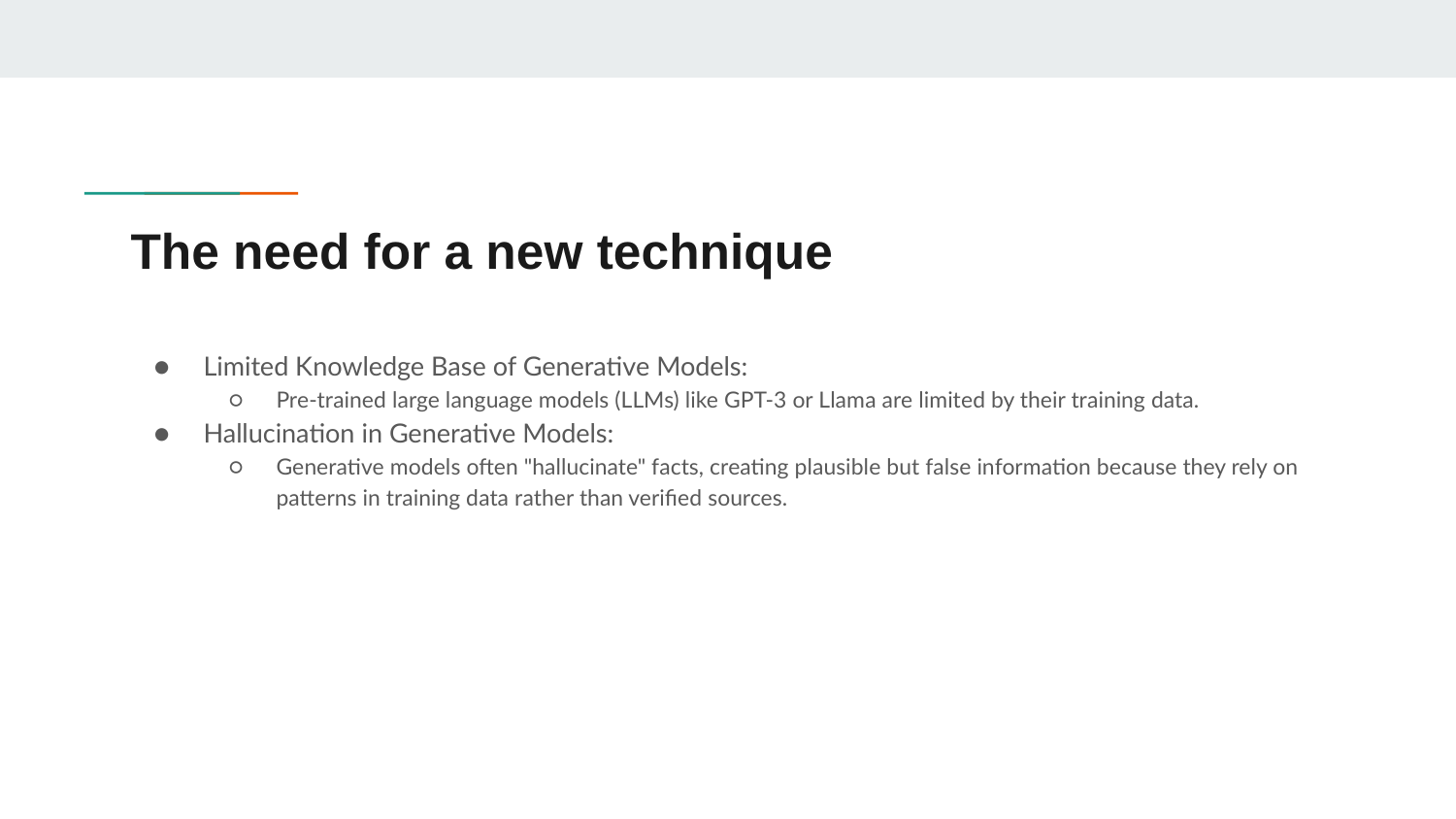

# The need for a new technique
Limited Knowledge Base of Generative Models:
Pre-trained large language models (LLMs) like GPT-3 or Llama are limited by their training data.
Hallucination in Generative Models:
Generative models often "hallucinate" facts, creating plausible but false information because they rely on patterns in training data rather than verified sources.